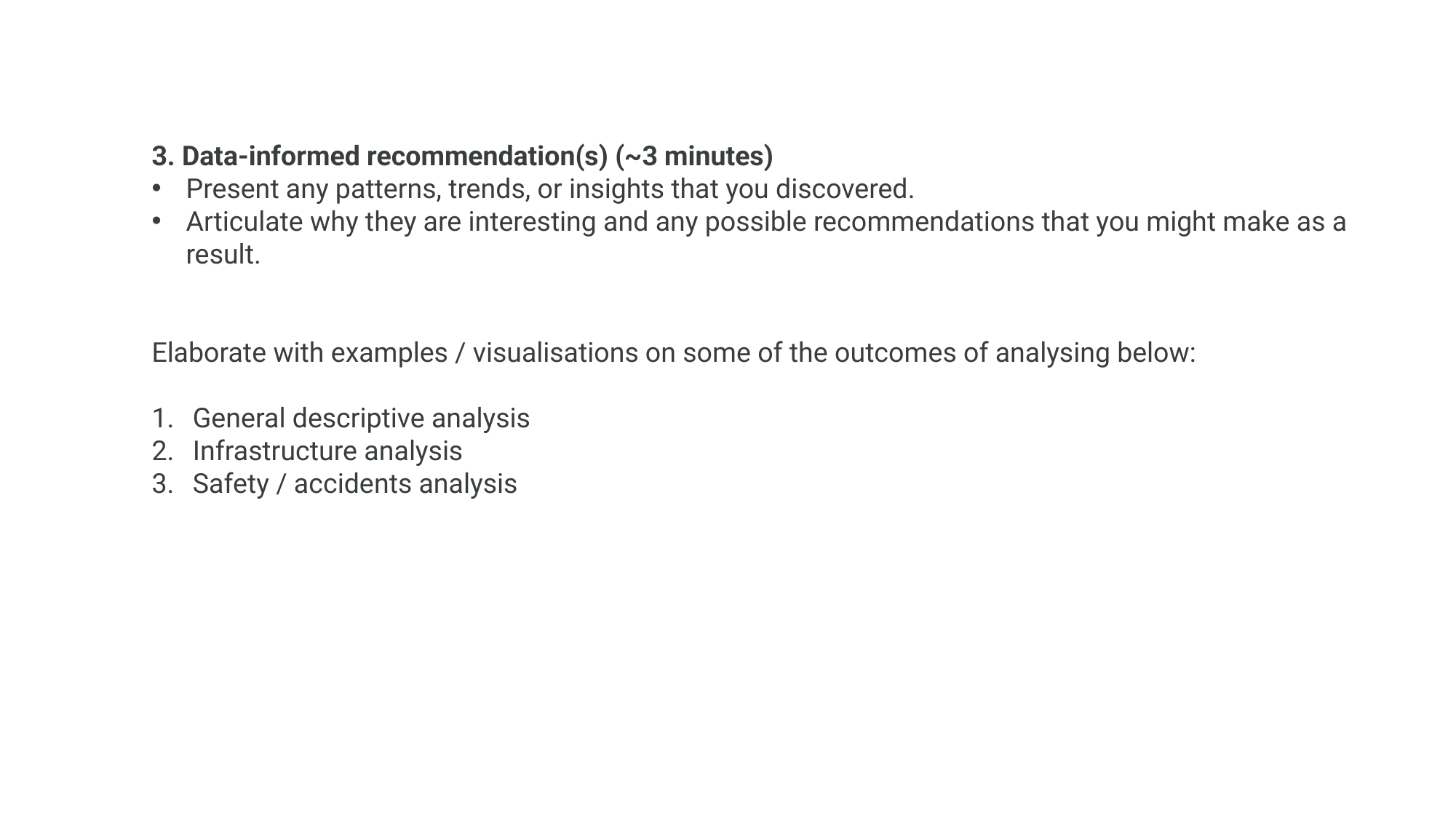

3. Data-informed recommendation(s) (~3 minutes)
Present any patterns, trends, or insights that you discovered.
Articulate why they are interesting and any possible recommendations that you might make as a result.

Elaborate with examples / visualisations on some of the outcomes of analysing below:

General descriptive analysis
Infrastructure analysis
Safety / accidents analysis